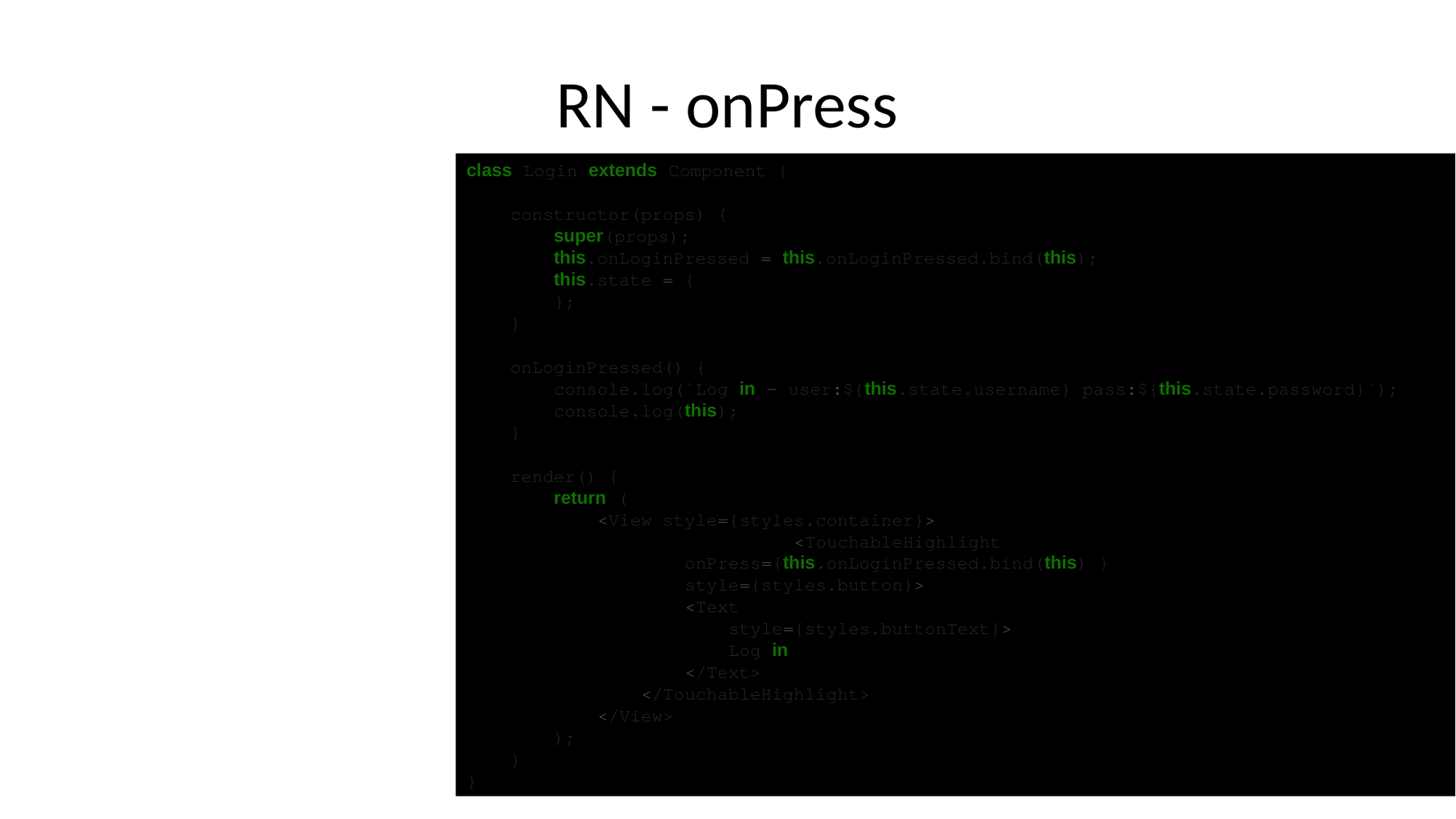

# RN - onPress
class Login extends Component {

    constructor(props) {
        super(props);
        this.onLoginPressed = this.onLoginPressed.bind(this);
        this.state = {
        };
    }

    onLoginPressed() {
        console.log(`Log in - user:${this.state.username} pass:${this.state.password}`);
        console.log(this);
    }

    render() {
        return (
            <View style={styles.container}>
			<TouchableHighlight
                    onPress={this.onLoginPressed.bind(this) }
                    style={styles.button}>
                    <Text
                        style={styles.buttonText}>
                        Log in
                    </Text>
                </TouchableHighlight>
            </View>
        );
    }
}

20